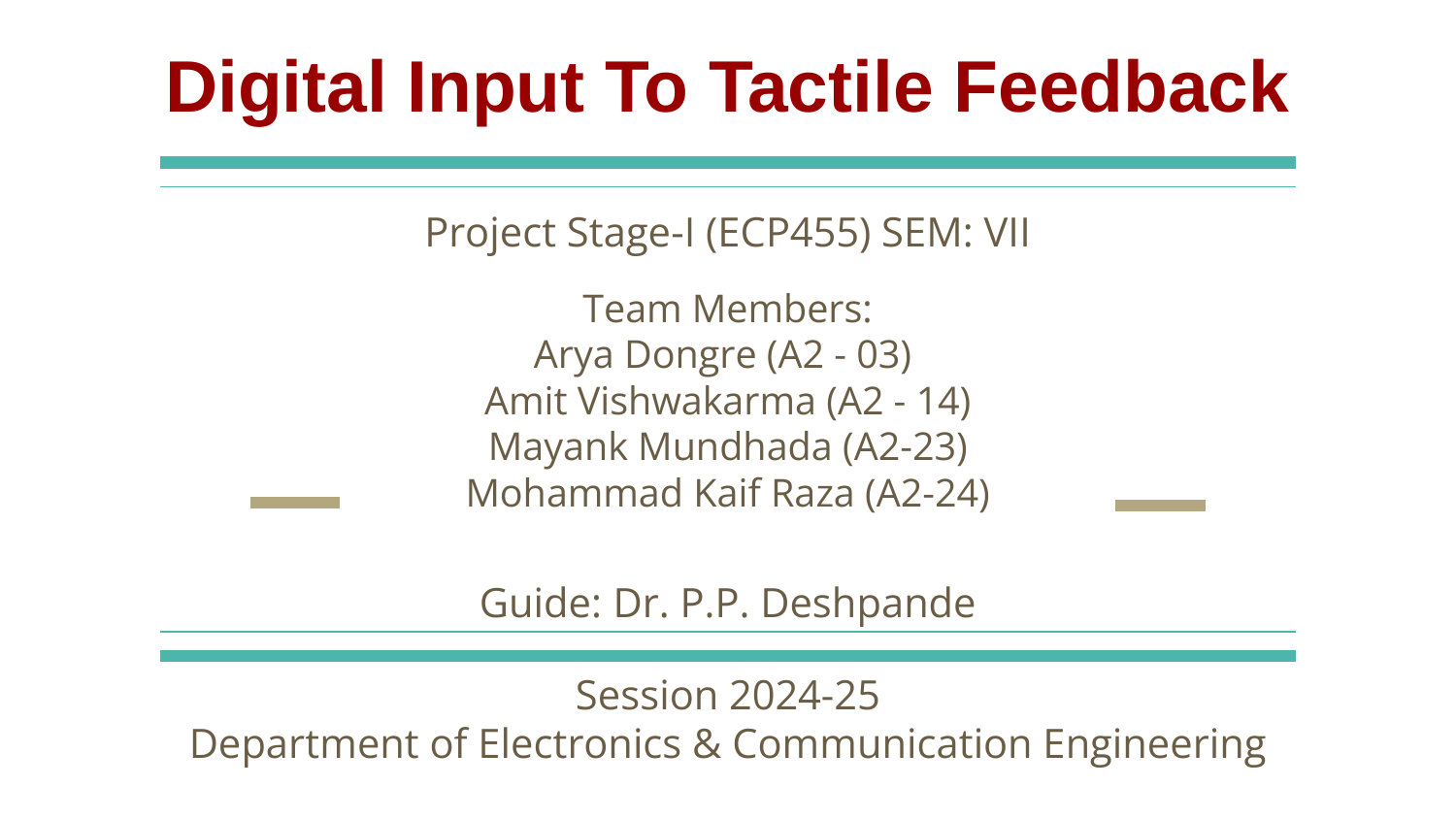

# Digital Input To Tactile Feedback
Project Stage-I (ECP455) SEM: VII

Team Members:
Arya Dongre (A2 - 03)
Amit Vishwakarma (A2 - 14)
Mayank Mundhada (A2-23)
Mohammad Kaif Raza (A2-24)

Guide: Dr. P.P. Deshpande

Session 2024-25
Department of Electronics & Communication Engineering